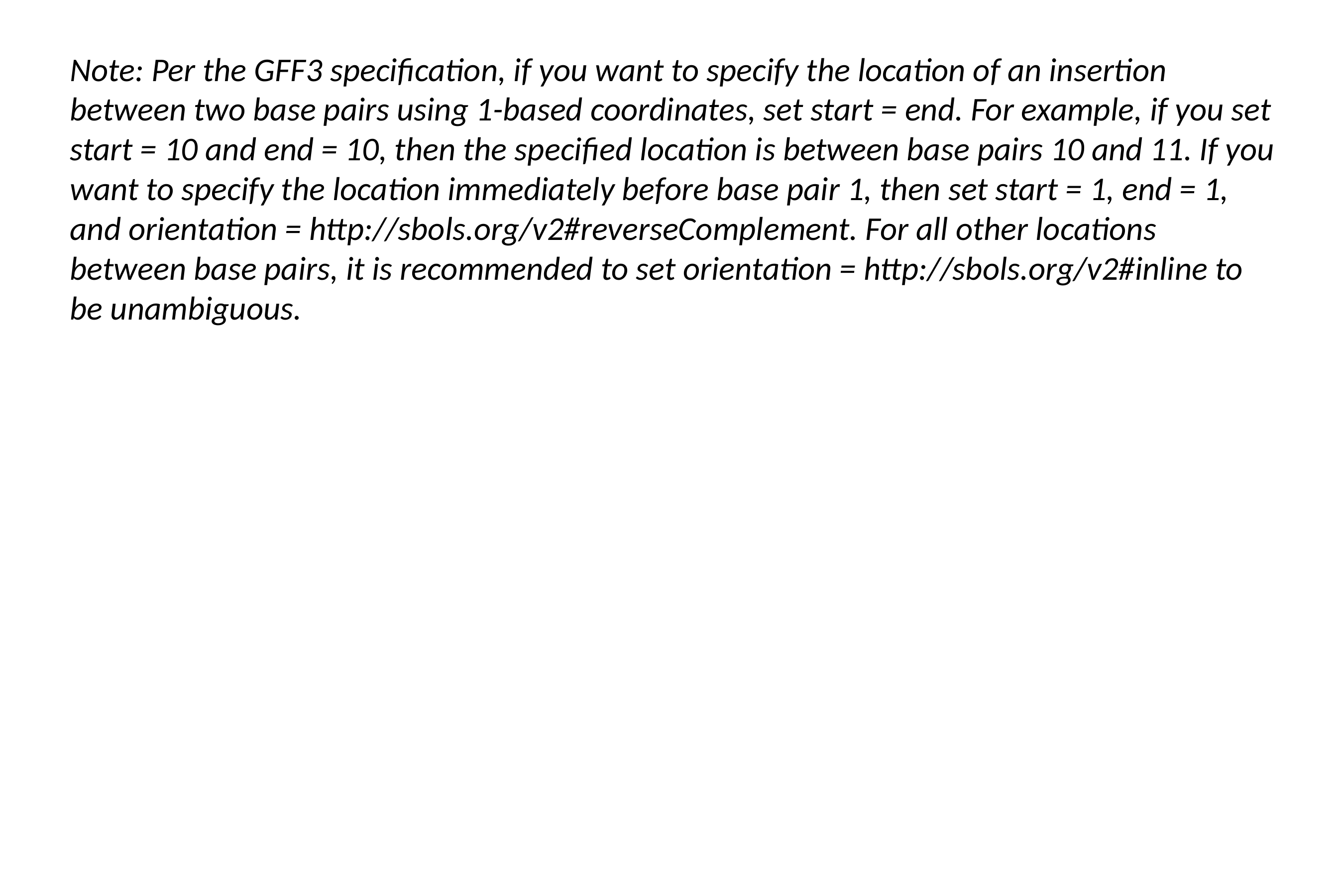

Note: Per the GFF3 specification, if you want to specify the location of an insertion between two base pairs using 1-based coordinates, set start = end. For example, if you set start = 10 and end = 10, then the specified location is between base pairs 10 and 11. If you want to specify the location immediately before base pair 1, then set start = 1, end = 1, and orientation = http://sbols.org/v2#reverseComplement. For all other locations between base pairs, it is recommended to set orientation = http://sbols.org/v2#inline to be unambiguous.